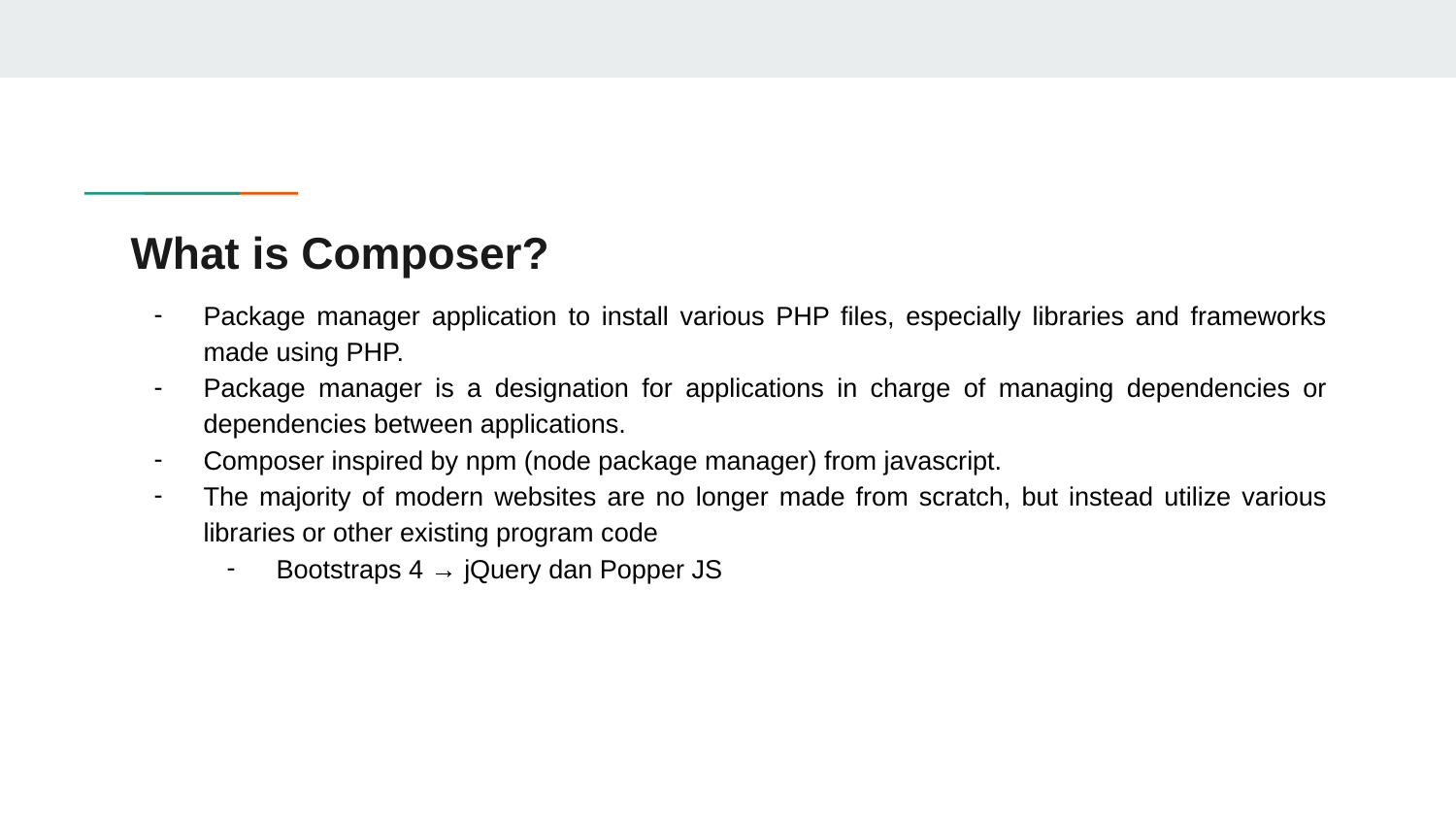

# What is Composer?
Package manager application to install various PHP files, especially libraries and frameworks made using PHP.
Package manager is a designation for applications in charge of managing dependencies or dependencies between applications.
Composer inspired by npm (node package manager) from javascript.
The majority of modern websites are no longer made from scratch, but instead utilize various libraries or other existing program code
Bootstraps 4 → jQuery dan Popper JS